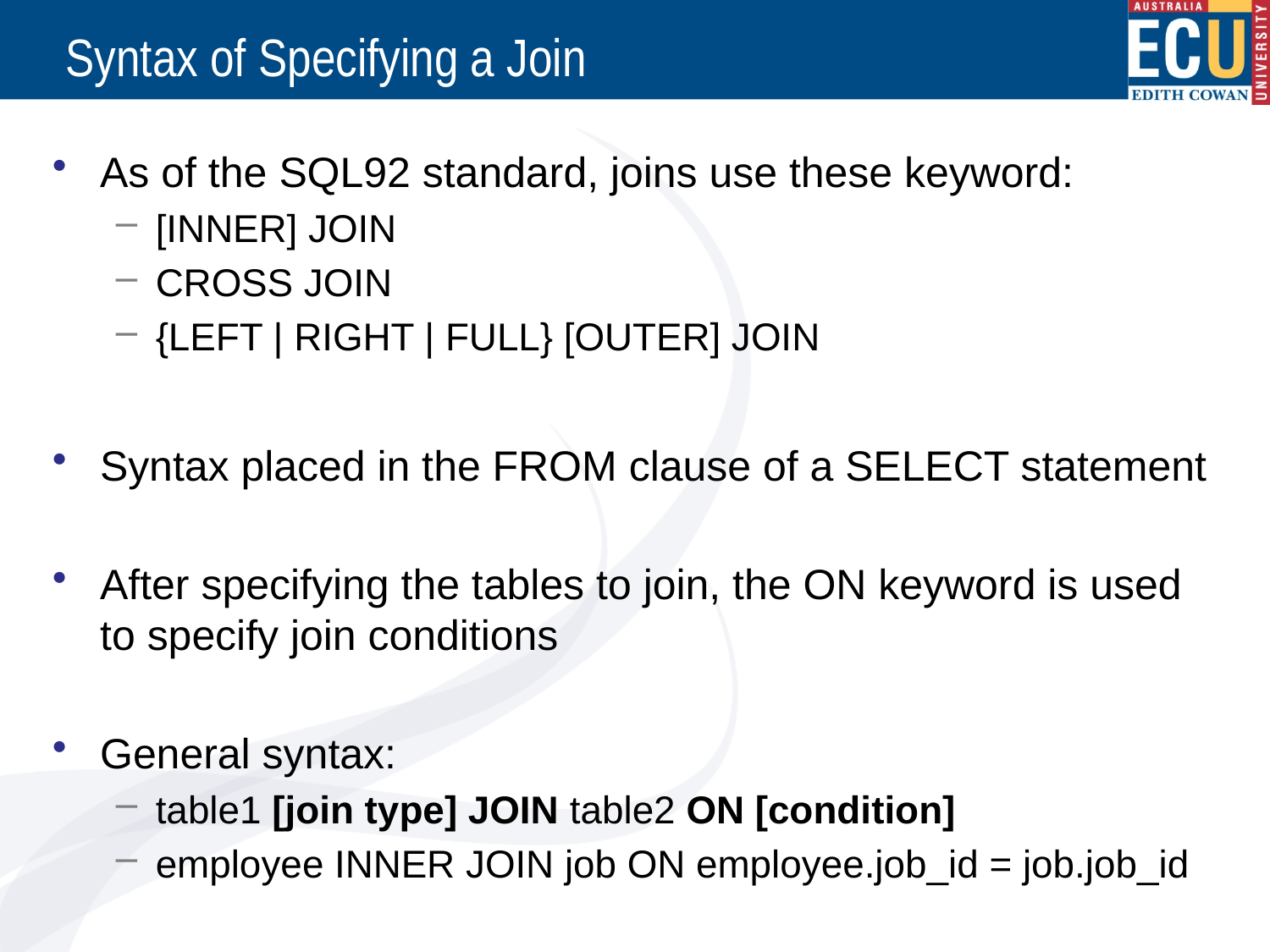

# Syntax of Specifying a Join
As of the SQL92 standard, joins use these keyword:
[INNER] JOIN
CROSS JOIN
{LEFT | RIGHT | FULL} [OUTER] JOIN

Syntax placed in the FROM clause of a SELECT statement

After specifying the tables to join, the ON keyword is used to specify join conditions

General syntax:
table1 [join type] JOIN table2 ON [condition]
employee INNER JOIN job ON employee.job_id = job.job_id